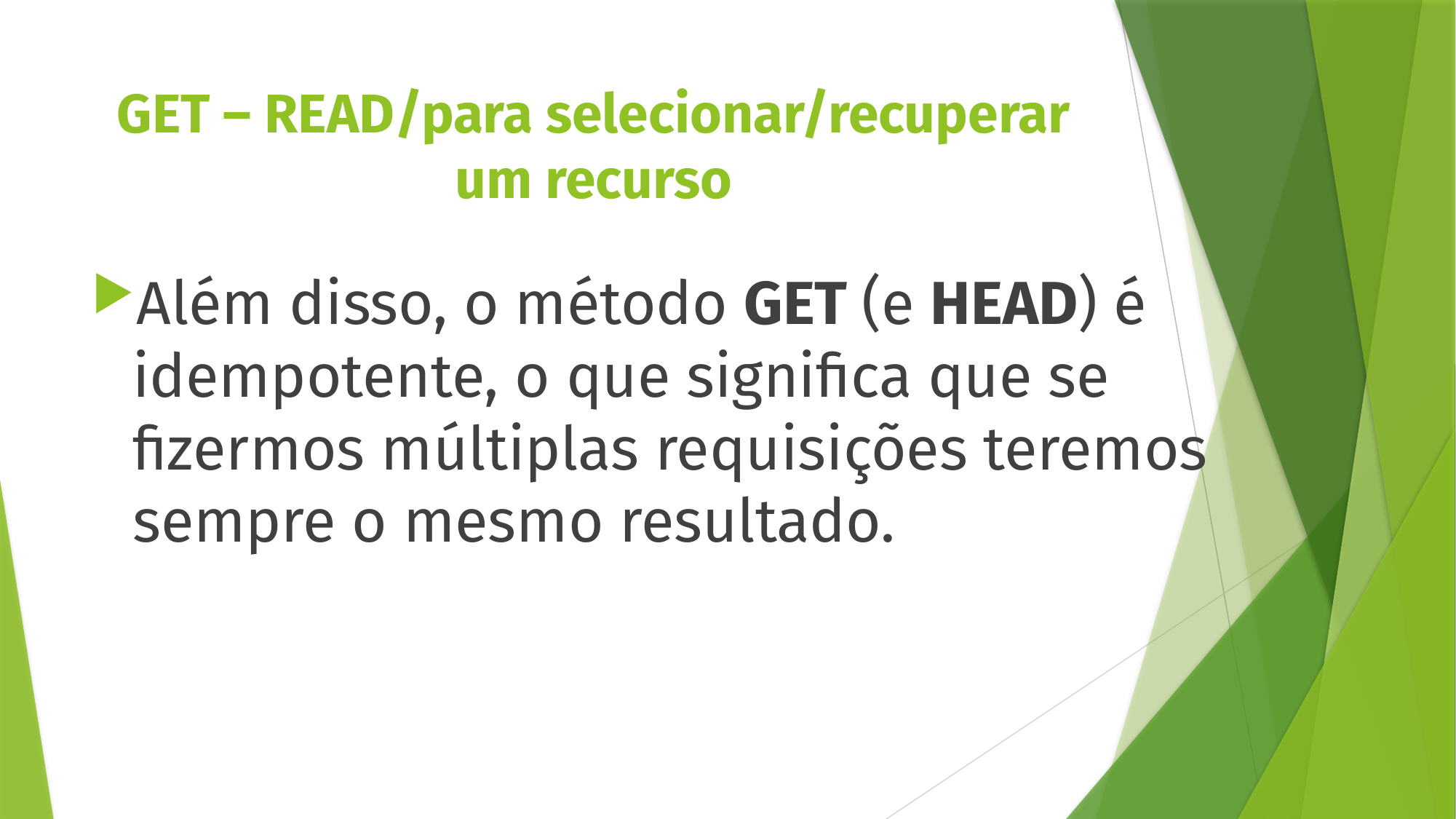

# GET – READ/para selecionar/recuperar um recurso
Além disso, o método GET (e HEAD) é idempotente, o que significa que se fizermos múltiplas requisições teremos sempre o mesmo resultado.